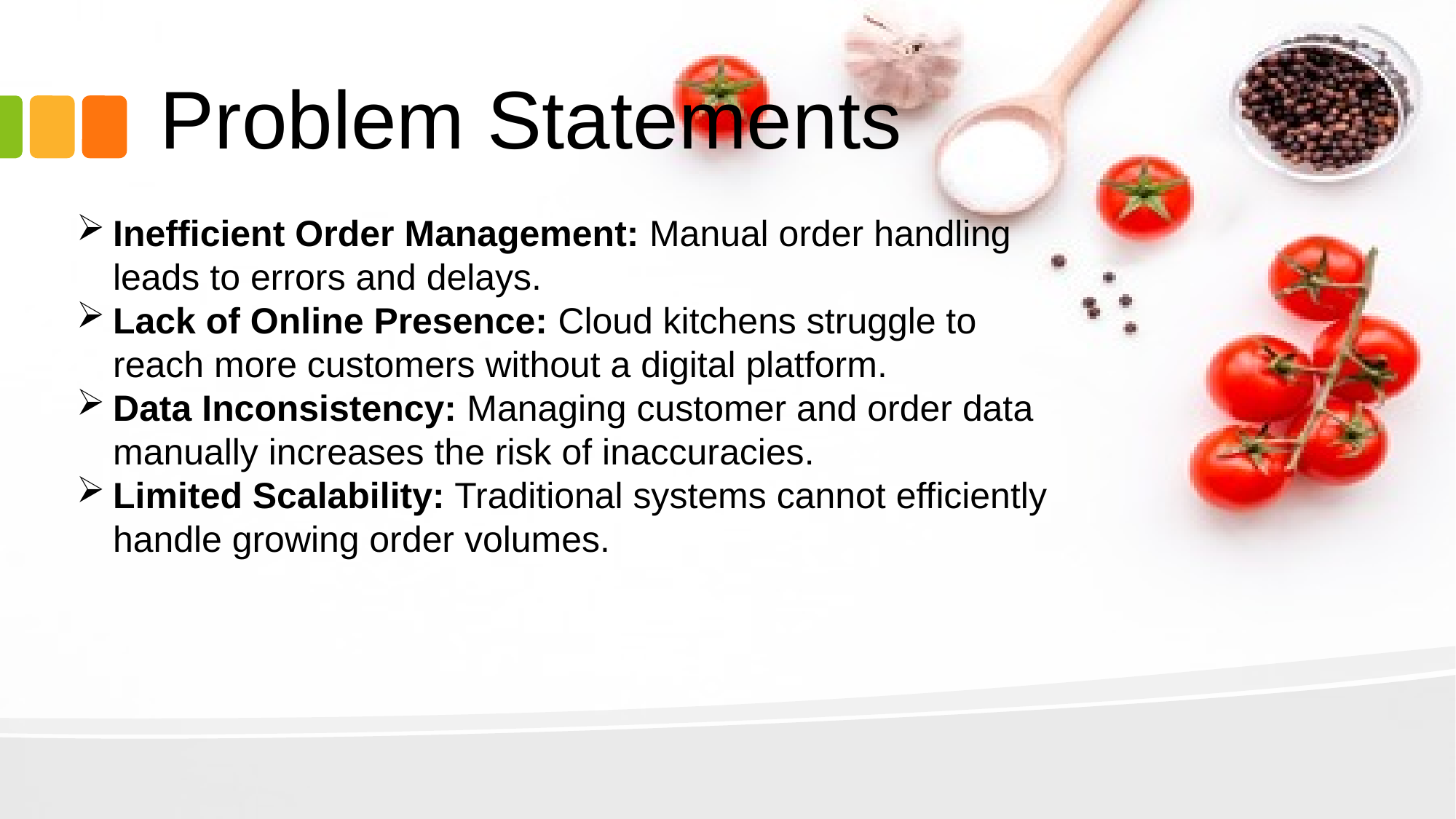

# Problem Statements
Inefficient Order Management: Manual order handling leads to errors and delays.
Lack of Online Presence: Cloud kitchens struggle to reach more customers without a digital platform.
Data Inconsistency: Managing customer and order data manually increases the risk of inaccuracies.
Limited Scalability: Traditional systems cannot efficiently handle growing order volumes.